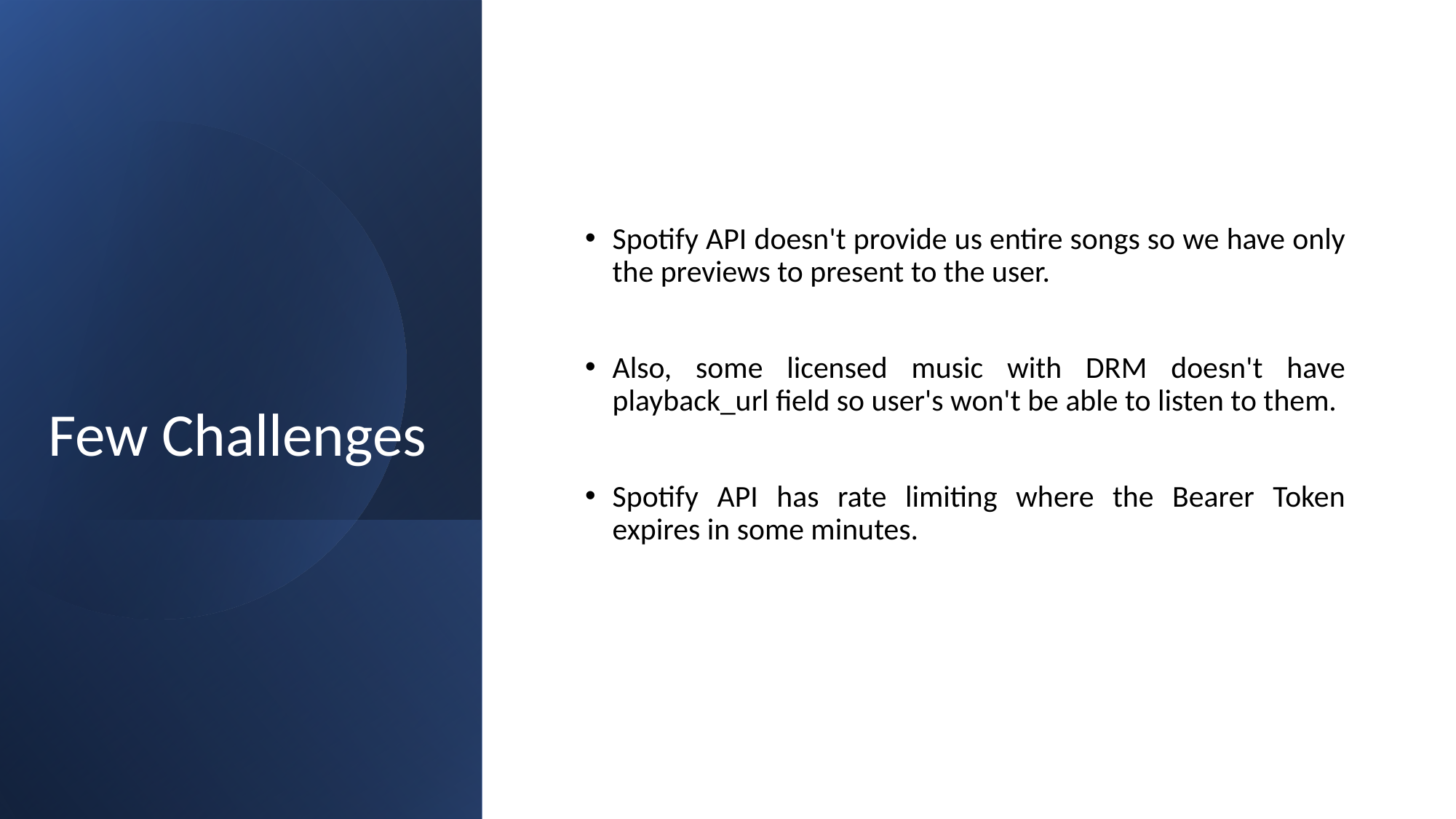

# Few Challenges
Spotify API doesn't provide us entire songs so we have only the previews to present to the user.

Also, some licensed music with DRM doesn't have playback_url field so user's won't be able to listen to them.

Spotify API has rate limiting where the Bearer Token expires in some minutes.